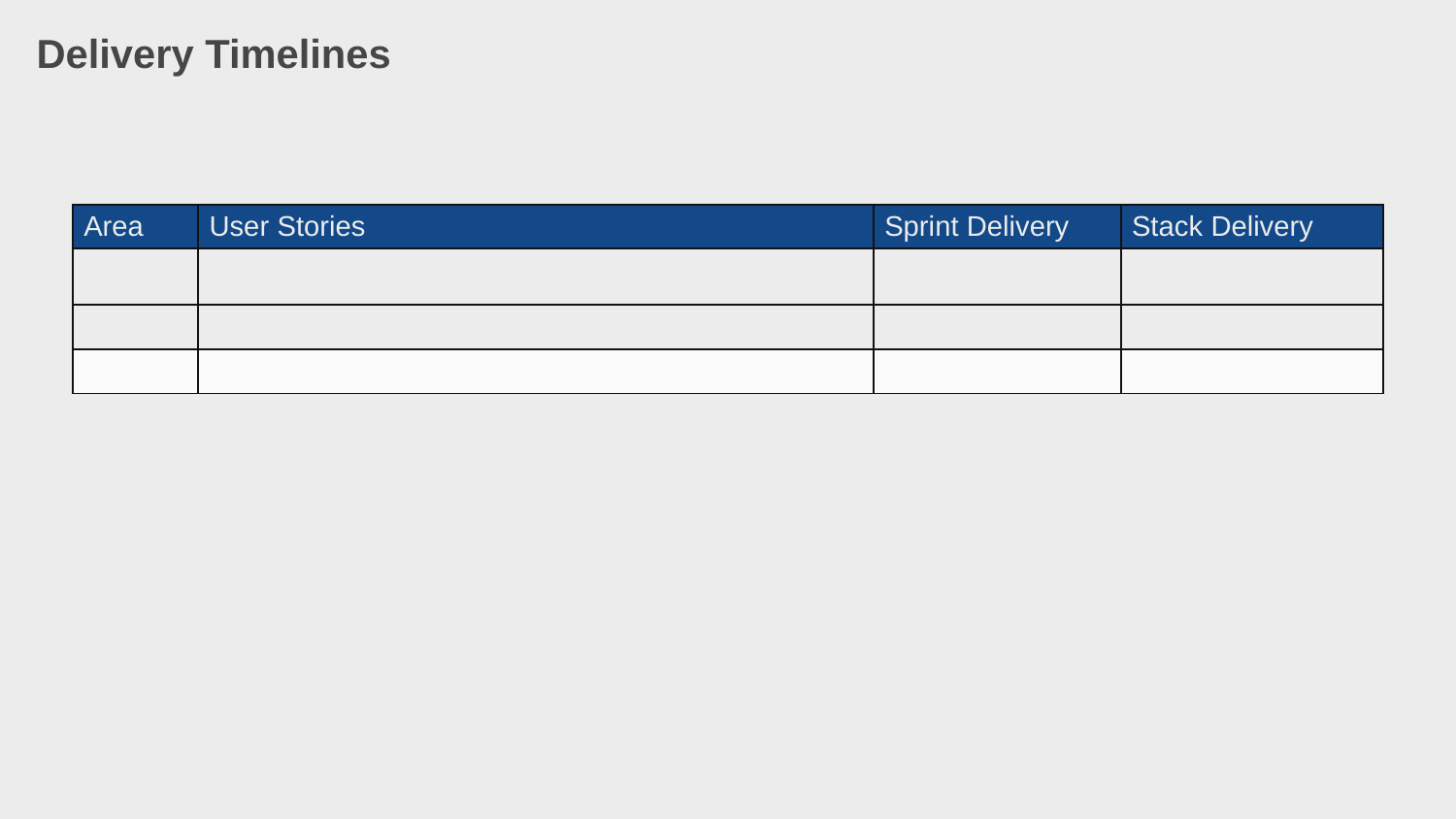

# Delivery Timelines
| Area | User Stories | Sprint Delivery | Stack Delivery |
| --- | --- | --- | --- |
|  |  |  |  |
|  |  |  |  |
|  |  |  |  |